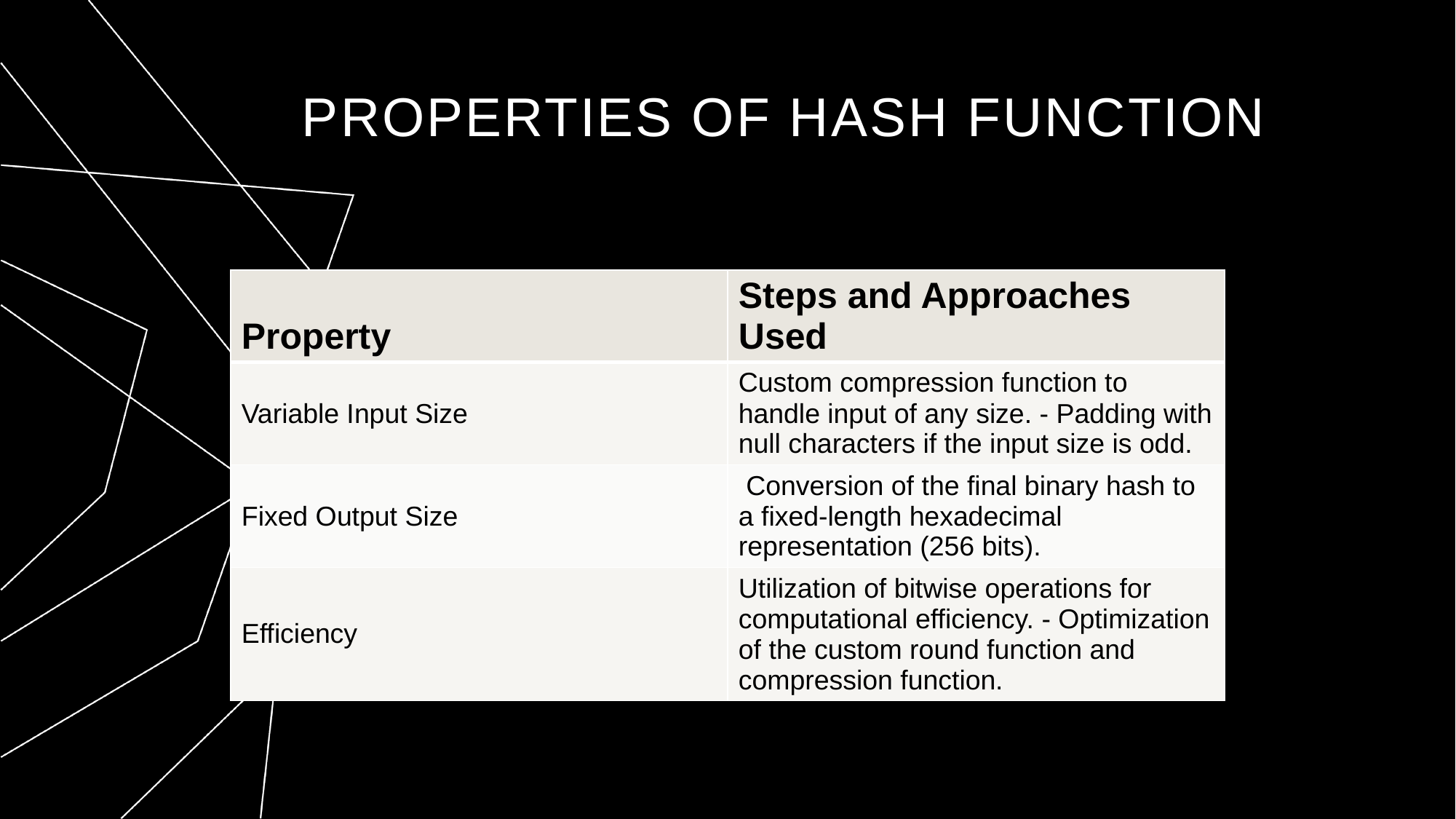

# Properties of Hash Function
| Property | Steps and Approaches Used |
| --- | --- |
| Variable Input Size | Custom compression function to handle input of any size. - Padding with null characters if the input size is odd. |
| Fixed Output Size | Conversion of the final binary hash to a fixed-length hexadecimal representation (256 bits). |
| Efficiency | Utilization of bitwise operations for computational efficiency. - Optimization of the custom round function and compression function. |